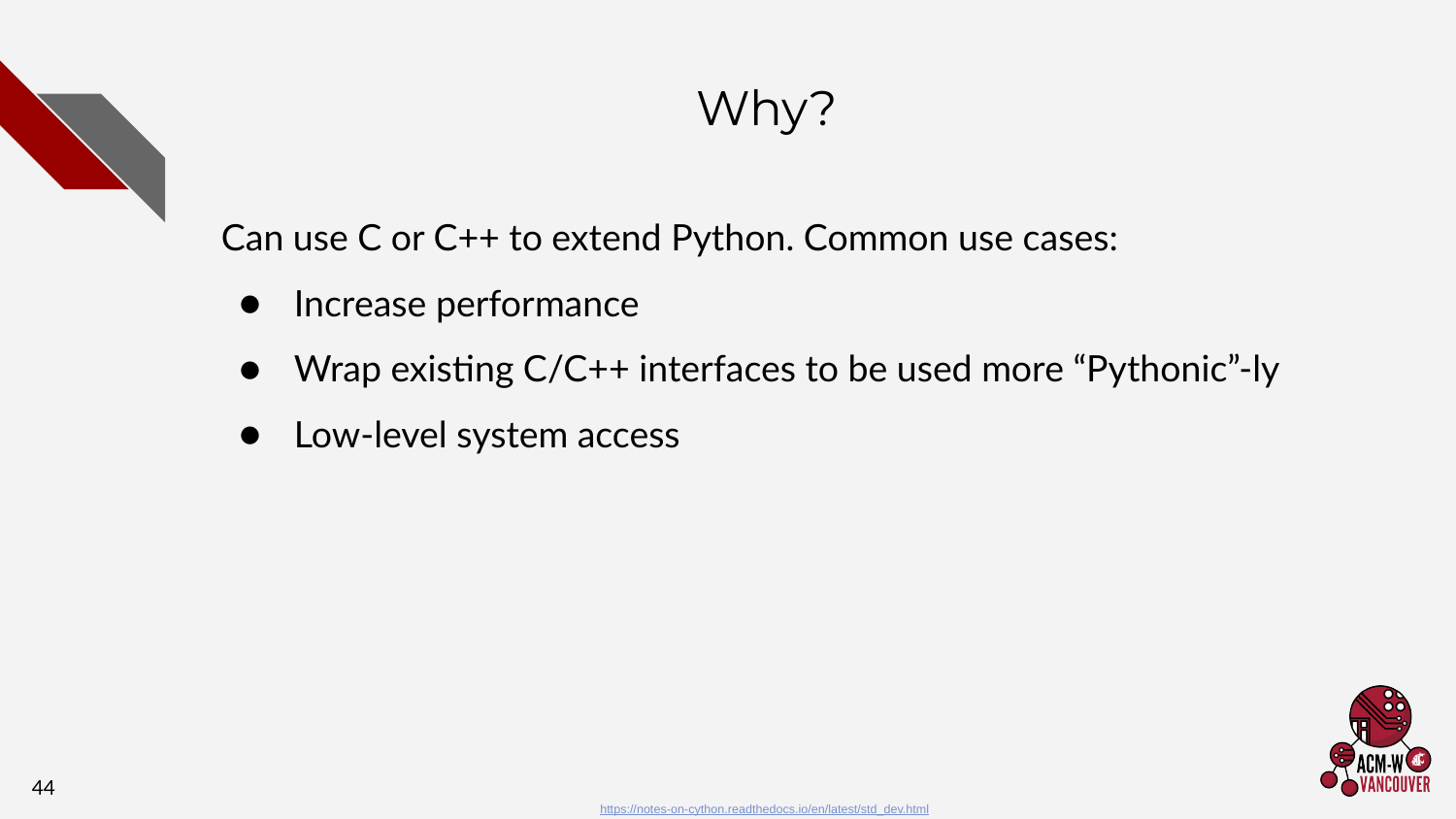

# Why?
Can use C or C++ to extend Python. Common use cases:
Increase performance
Wrap existing C/C++ interfaces to be used more “Pythonic”-ly
Low-level system access
44
https://notes-on-cython.readthedocs.io/en/latest/std_dev.html